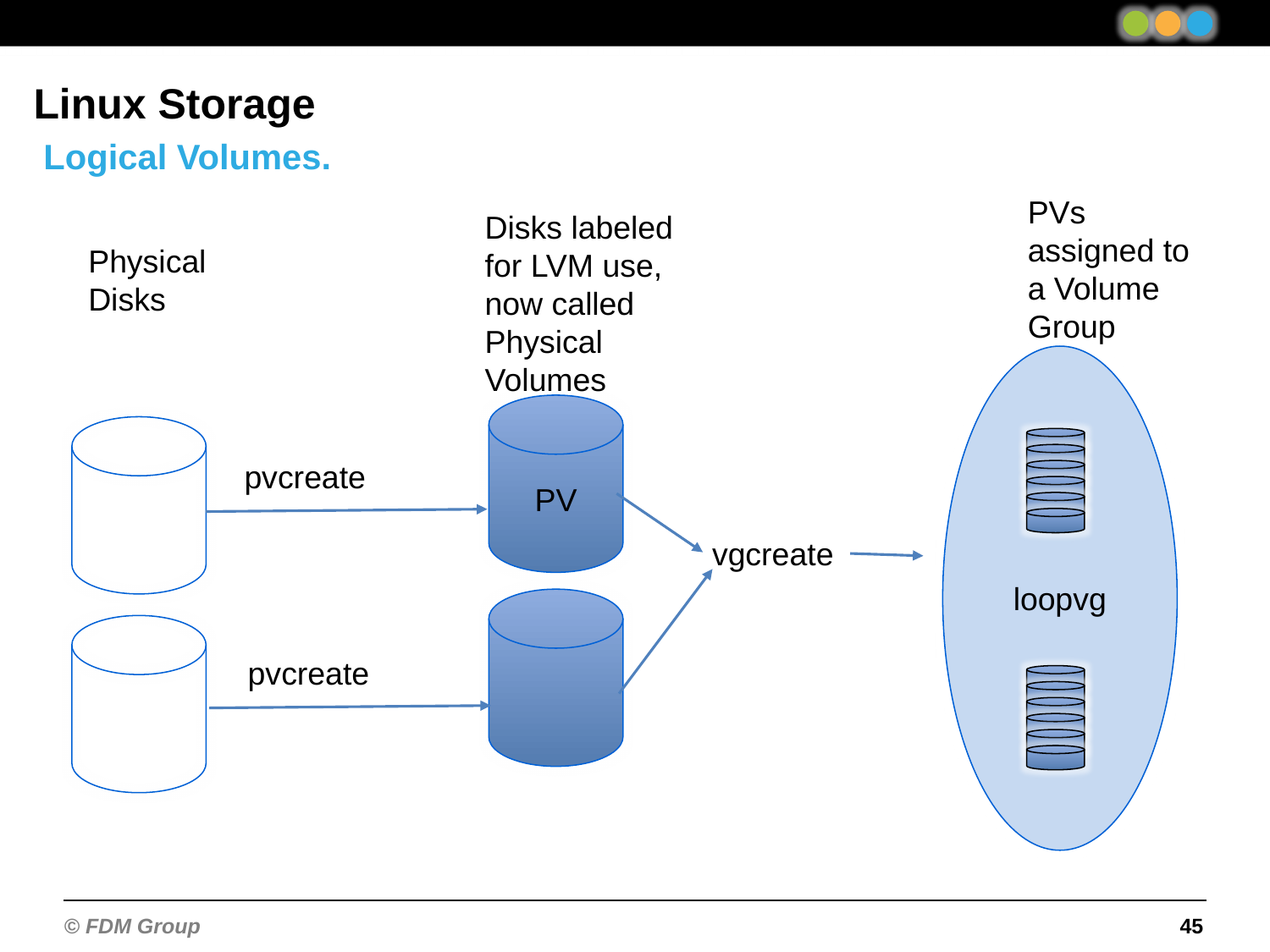

Linux Storage
Logical Volumes.
PVs assigned to a Volume Group
loopvg

Disks labeled for LVM use, now called
Physical Volumes
PV

Physical Disks

pvcreate
vgcreate

pvcreate
45